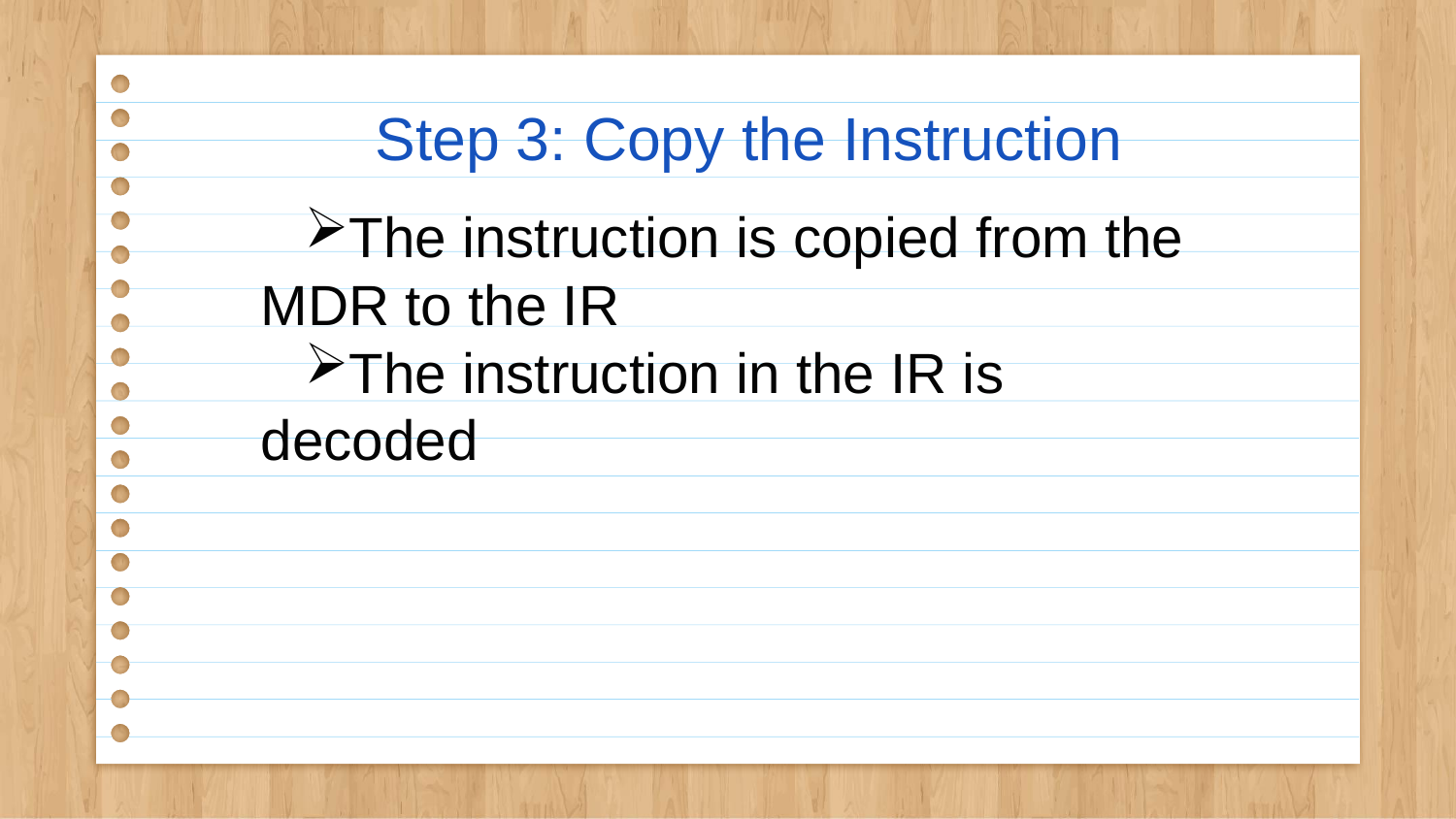

# Step 3: Copy the Instruction
The instruction is copied from the MDR to the IR
The instruction in the IR is decoded